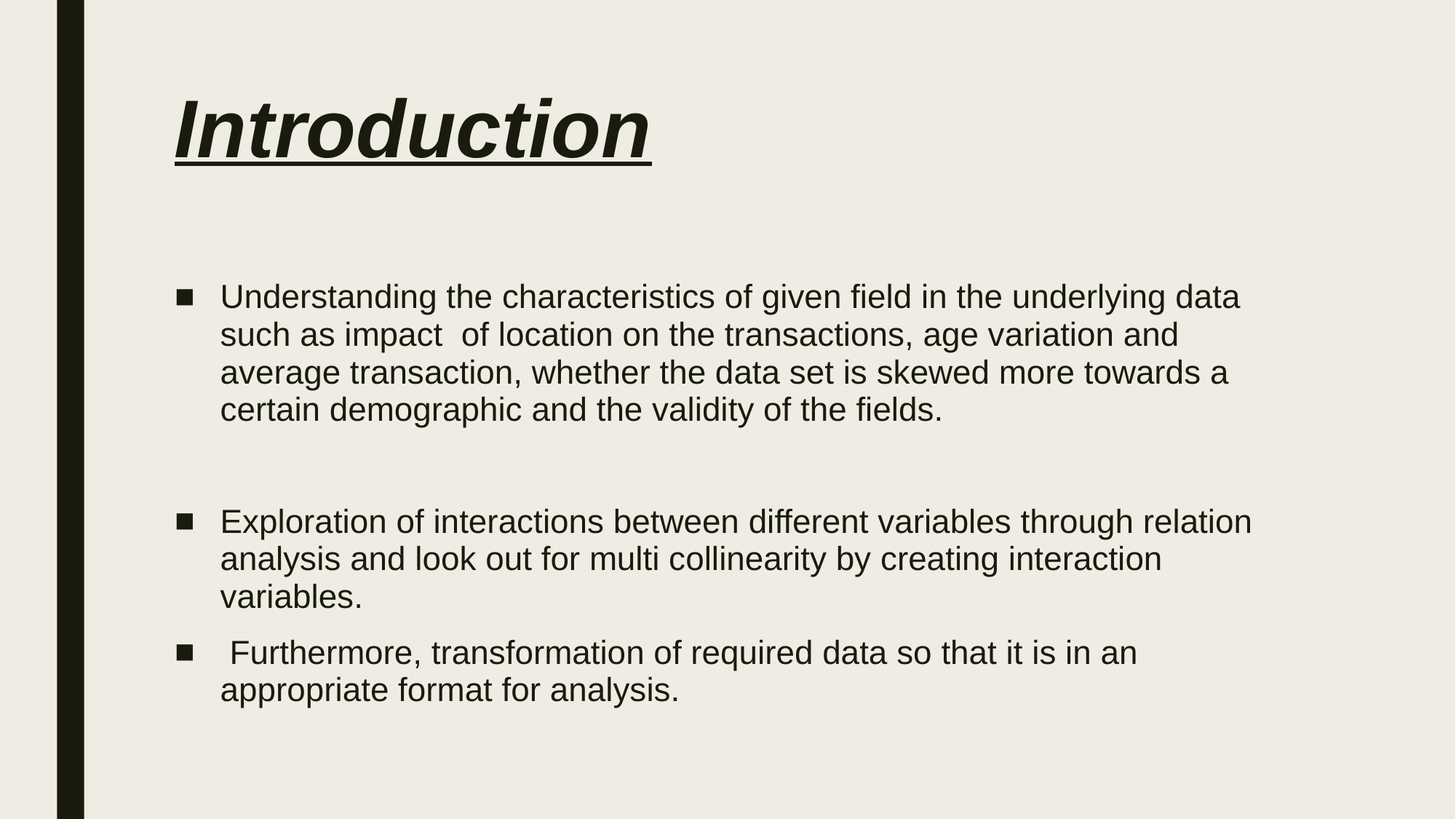

Introduction
Understanding the characteristics of given field in the underlying data such as impact  of location on the transactions, age variation and average transaction, whether the data set is skewed more towards a certain demographic and the validity of the fields.

Exploration of interactions between different variables through relation analysis and look out for multi collinearity by creating interaction variables.
 Furthermore, transformation of required data so that it is in an appropriate format for analysis.